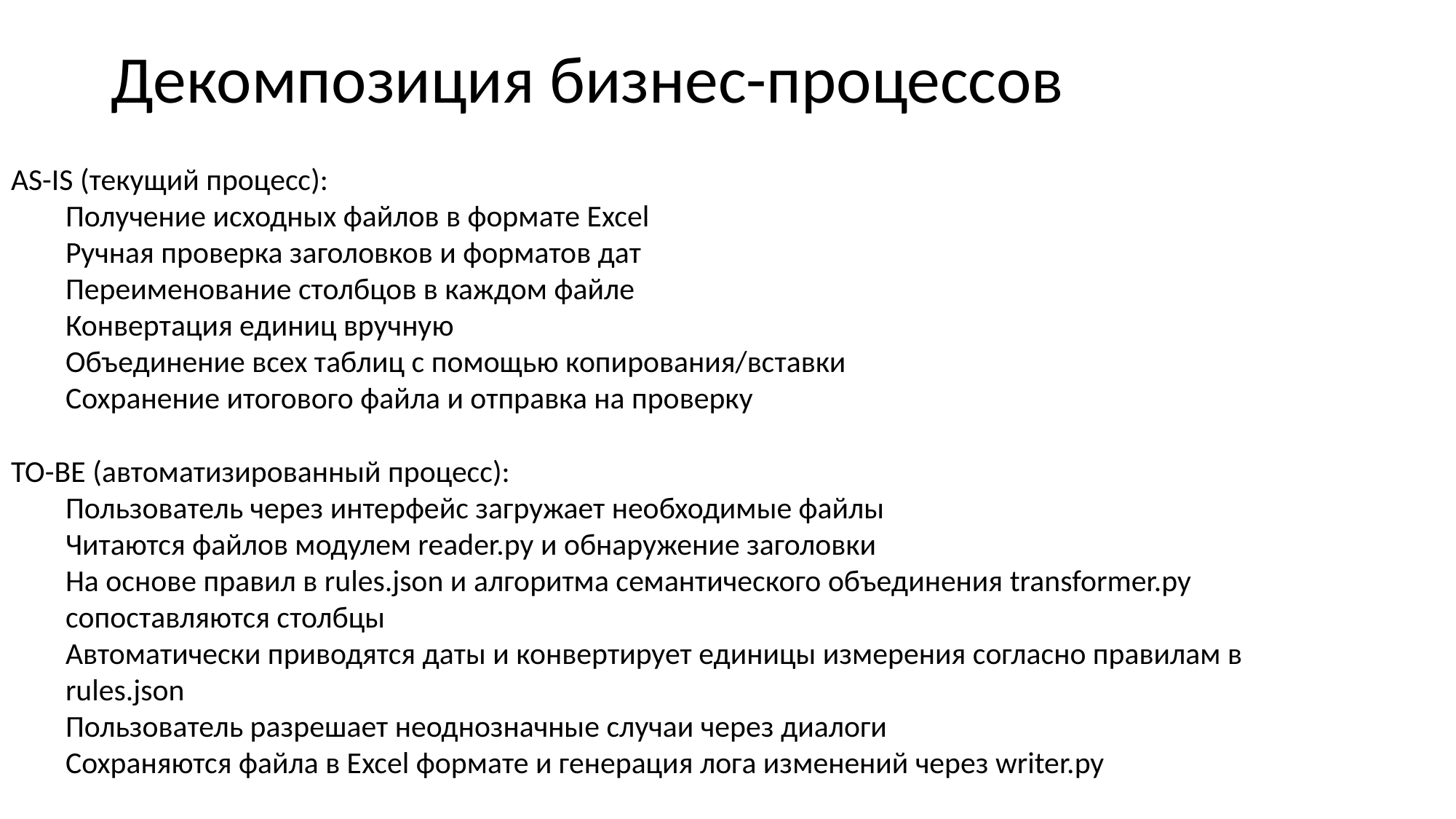

# Декомпозиция бизнес-процессов
AS-IS (текущий процесс):
Получение исходных файлов в формате Excel
Ручная проверка заголовков и форматов дат
Переименование столбцов в каждом файле
Конвертация единиц вручную
Объединение всех таблиц с помощью копирования/вставки
Сохранение итогового файла и отправка на проверку

TO-BE (автоматизированный процесс):
Пользователь через интерфейс загружает необходимые файлы
Читаются файлов модулем reader.py и обнаружение заголовки
На основе правил в rules.json и алгоритма семантического объединения transformer.py сопоставляются столбцы
Автоматически приводятся даты и конвертирует единицы измерения согласно правилам в rules.json
Пользователь разрешает неоднозначные случаи через диалоги
Сохраняются файла в Excel формате и генерация лога изменений через writer.py